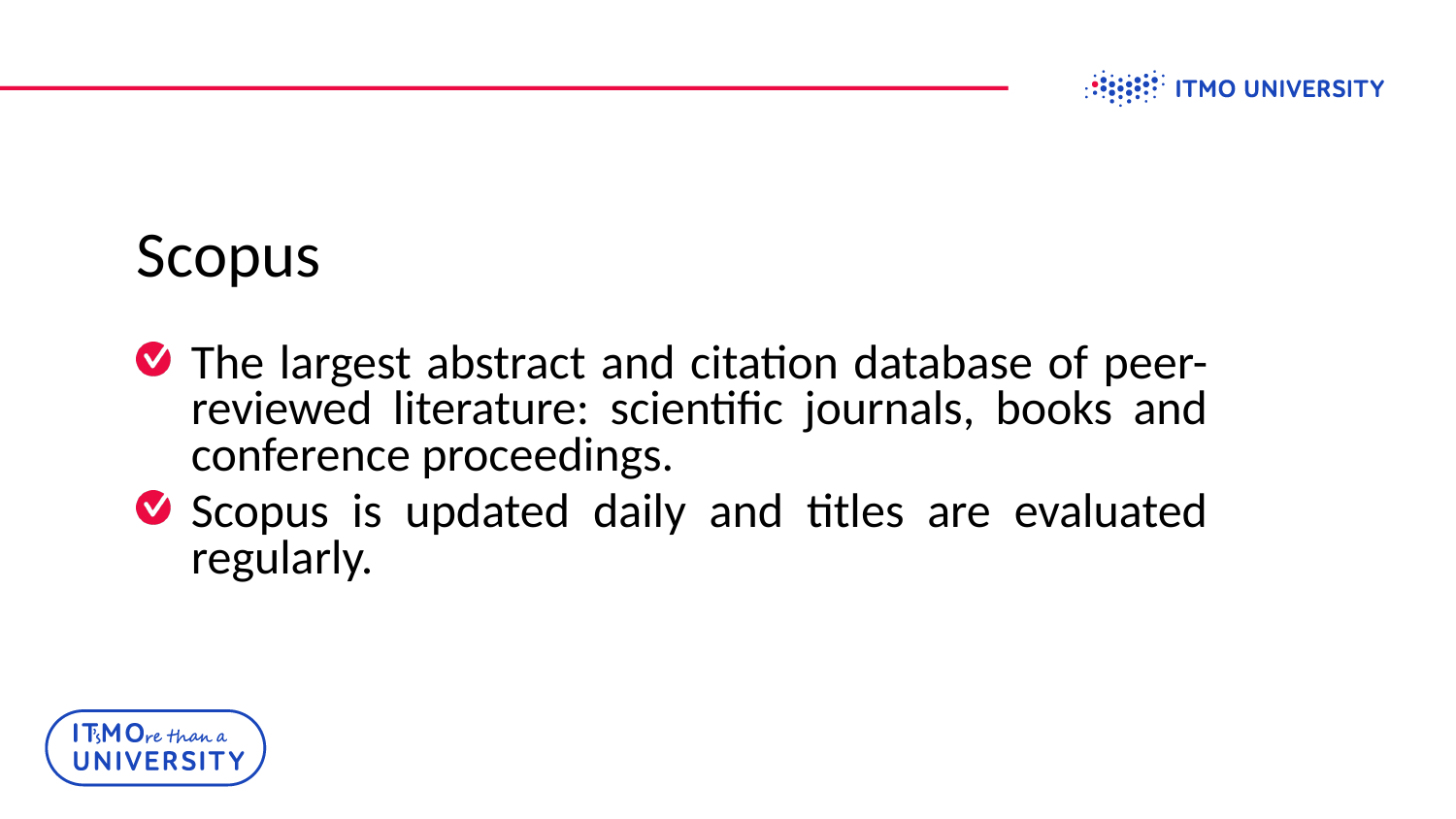

# Scopus
The largest abstract and citation database of peer-reviewed literature: scientific journals, books and conference proceedings.
Scopus is updated daily and titles are evaluated regularly.